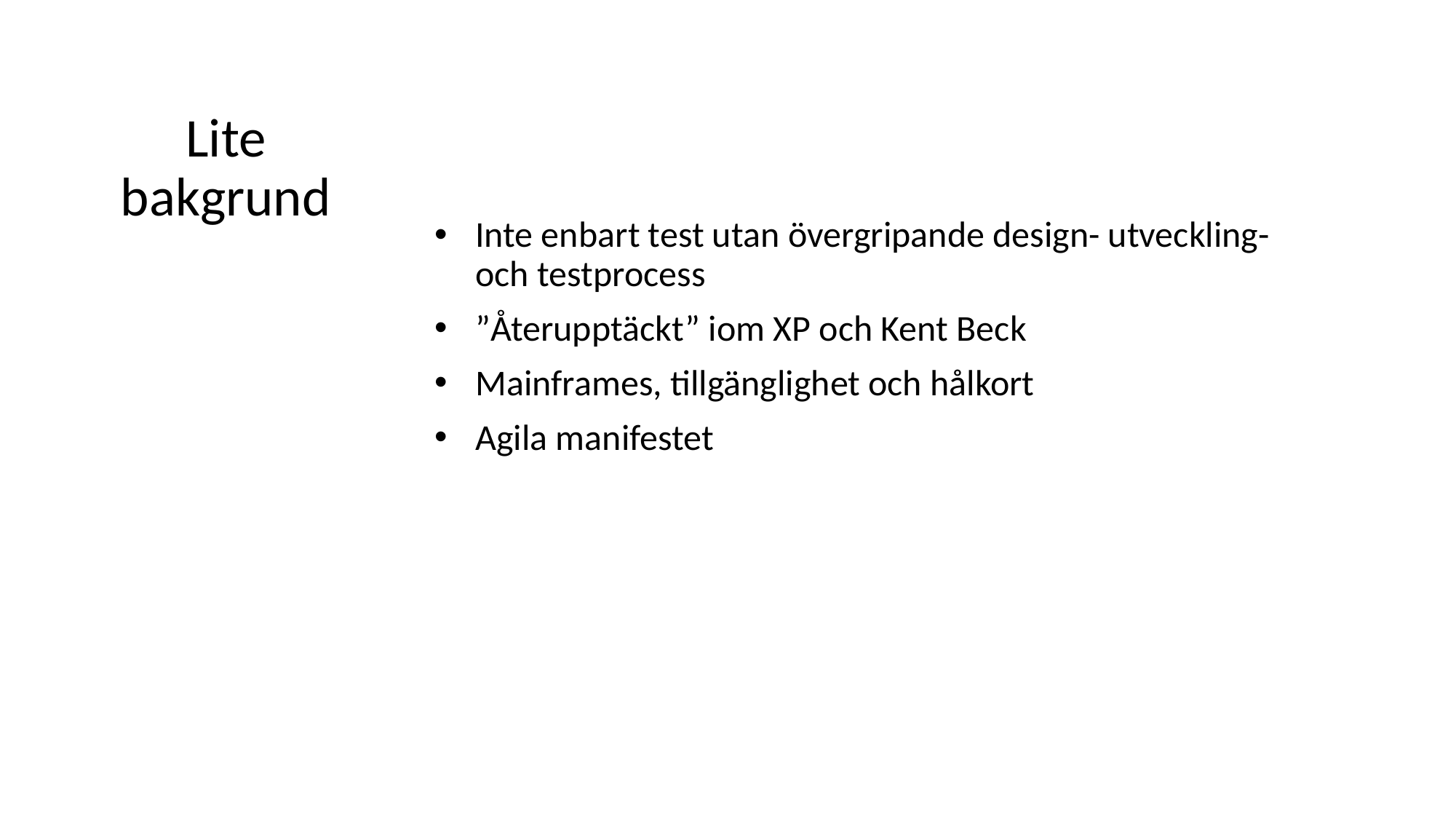

# Lite bakgrund
Inte enbart test utan övergripande design- utveckling- och testprocess
”Återupptäckt” iom XP och Kent Beck
Mainframes, tillgänglighet och hålkort
Agila manifestet